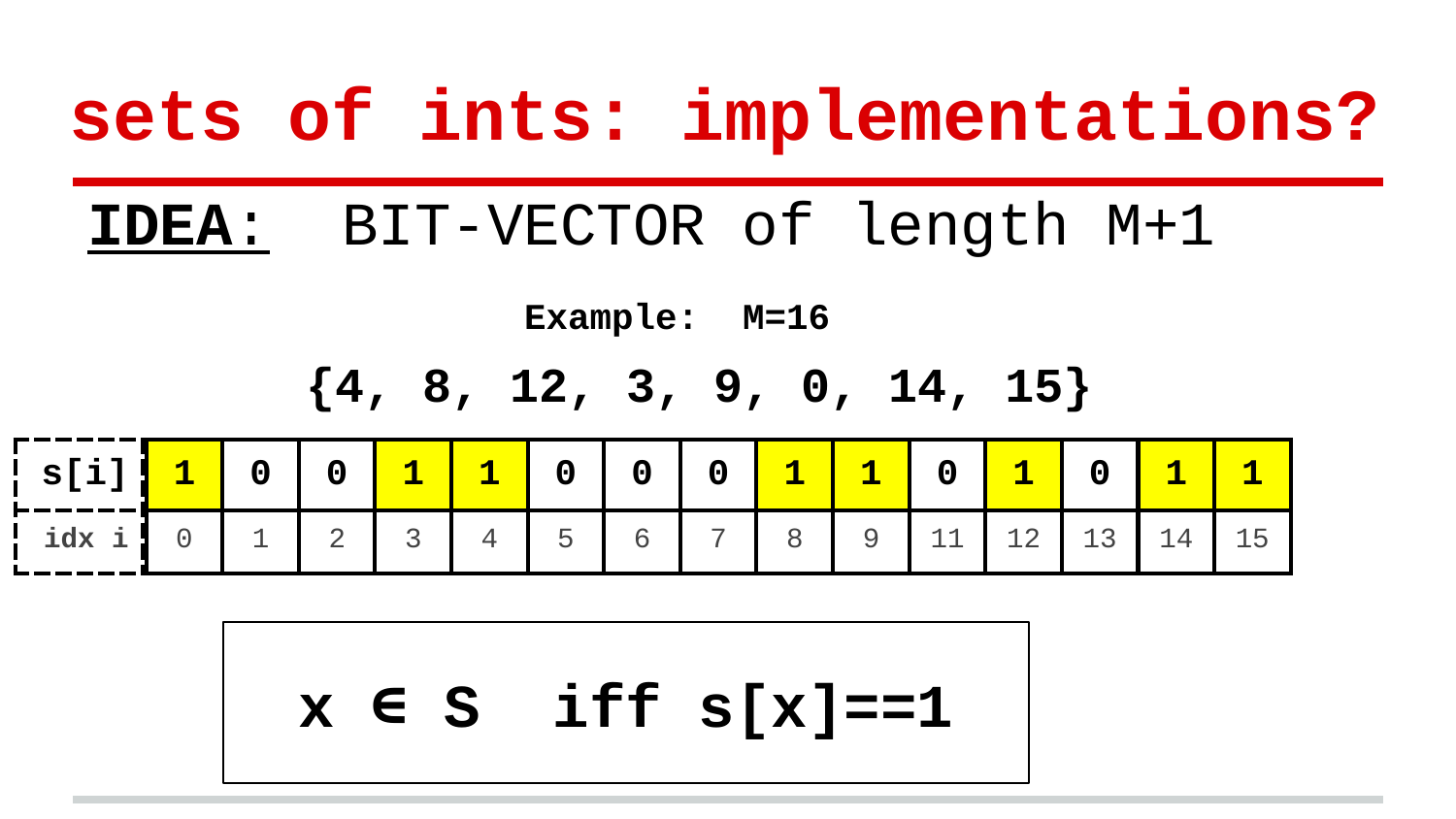

# sets of ints: implementations?
IDEA:  BIT-VECTOR of length M+1
			Example:  M=16
{4, 8, 12, 3, 9, 0, 14, 15}
| s[i] |
| --- |
| idx i |
| 1 | 0 | 0 | 1 | 1 | 0 | 0 | 0 | 1 | 1 | 0 | 1 | 0 | 1 | 1 |
| --- | --- | --- | --- | --- | --- | --- | --- | --- | --- | --- | --- | --- | --- | --- |
| 0 | 1 | 2 | 3 | 4 | 5 | 6 | 7 | 8 | 9 | 11 | 12 | 13 | 14 | 15 |
x ∈ S  iff s[x]==1